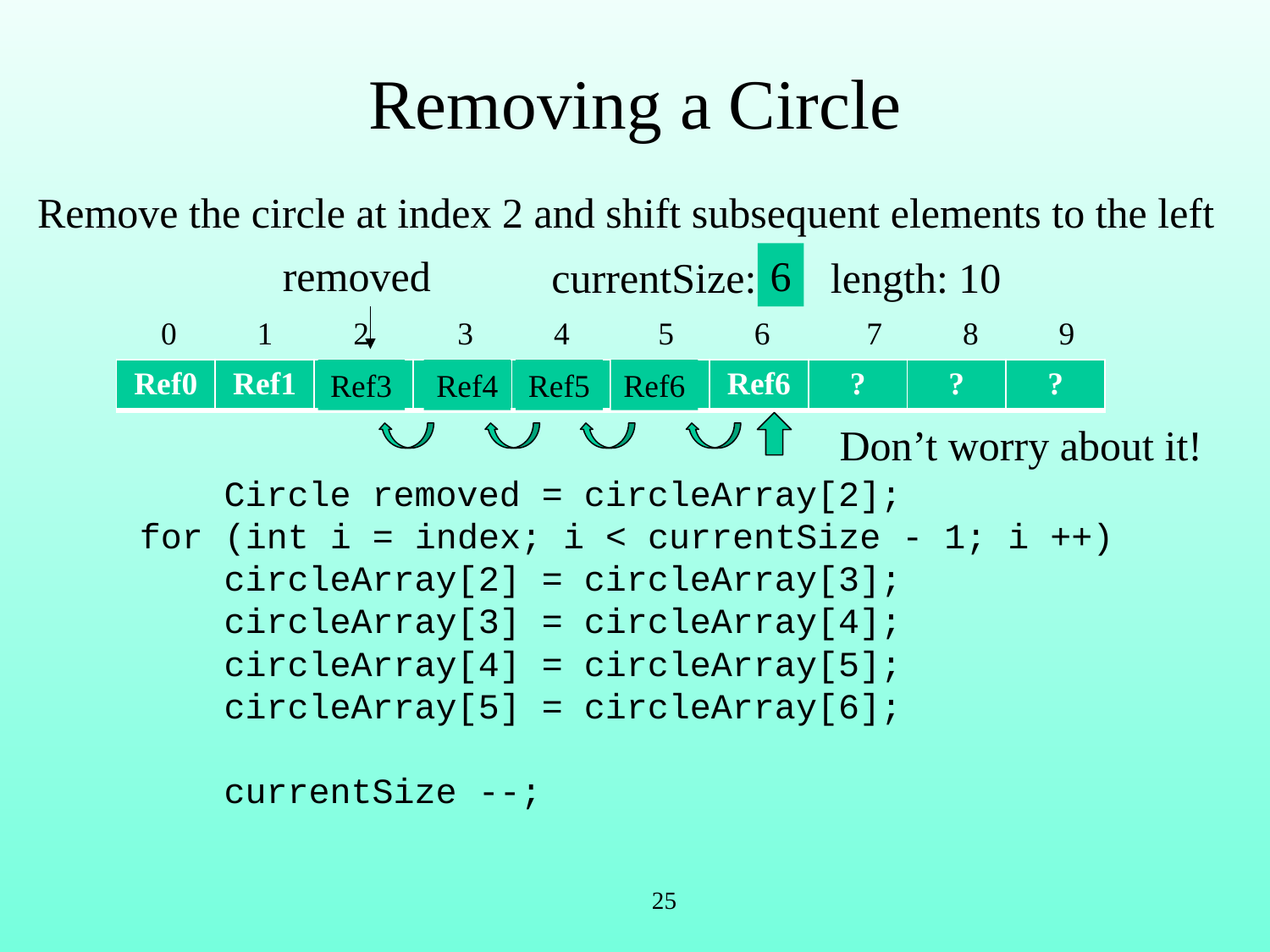

# Removing a Circle
Remove the circle at index 2 and shift subsequent elements to the left
removed
6
currentSize: 7    length: 10
    0          1          2           3          4           5          6            7          8          9
| Ref0 | Ref1 | Ref2 | Ref3 | Ref4 | Ref5 | Ref6 | ? | ? | ? |
| --- | --- | --- | --- | --- | --- | --- | --- | --- | --- |
Ref3
Ref4
Ref5
Ref6
Don’t worry about it!

    Circle removed = circleArray[2];
for (int i = index; i < currentSize - 1; i ++)
    circleArray[2] = circleArray[3];
    circleArray[3] = circleArray[4];
    circleArray[4] = circleArray[5];
    circleArray[5] = circleArray[6];

    currentSize --;
25